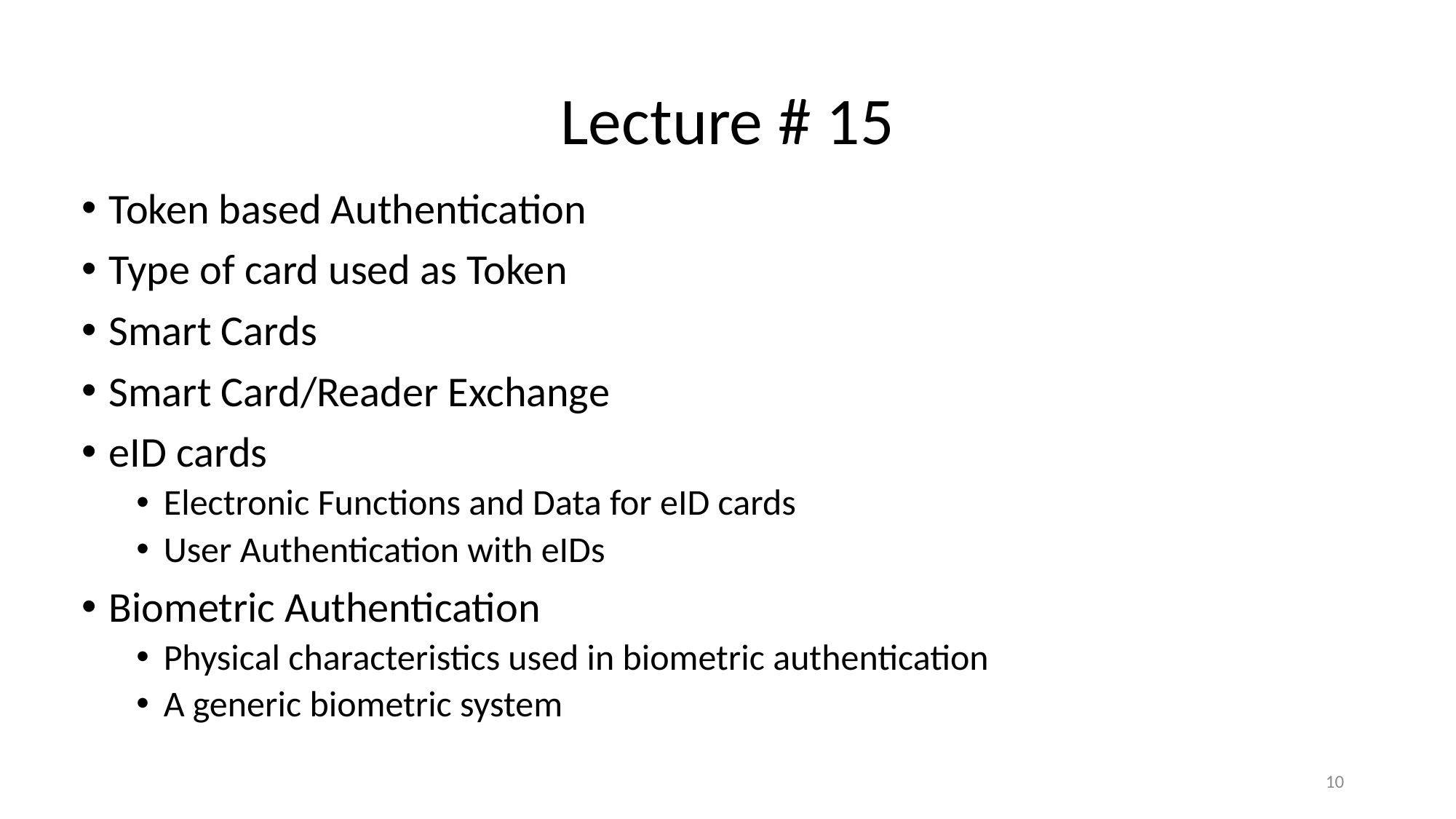

# Lecture # 15
Token based Authentication
Type of card used as Token
Smart Cards
Smart Card/Reader Exchange
eID cards
Electronic Functions and Data for eID cards
User Authentication with eIDs
Biometric Authentication
Physical characteristics used in biometric authentication
A generic biometric system

10